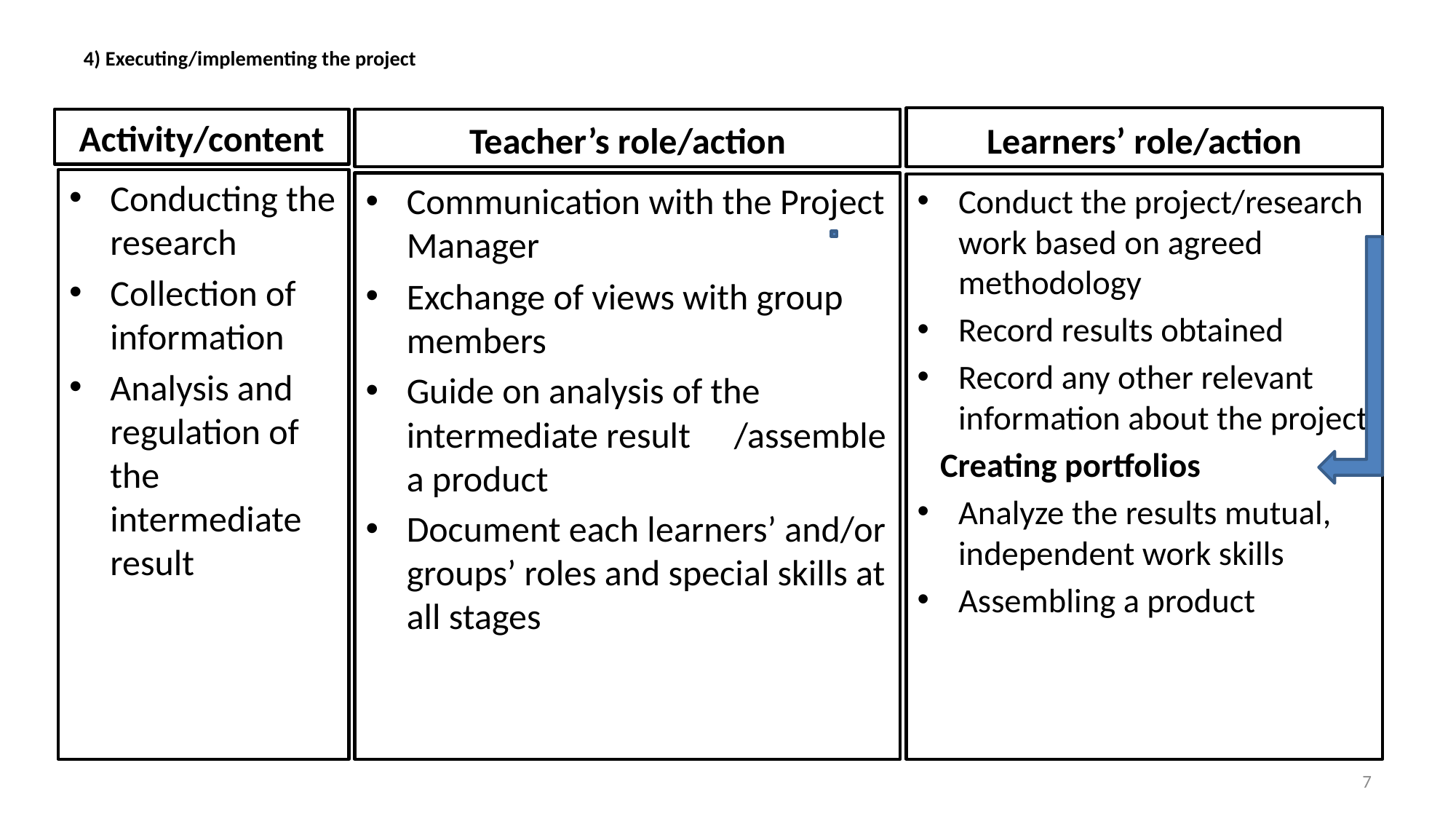

# 4) Executing/implementing the project
Learners’ role/action
Activity/content
Teacher’s role/action
Conducting the research
Collection of information
Analysis and regulation of the intermediate result

Communication with the Project Manager
Exchange of views with group members
Guide on analysis of the intermediate result	/assemble a product
Document each learners’ and/or groups’ roles and special skills at all stages

Conduct the project/research work based on agreed methodology
Record results obtained
Record any other relevant information about the project
   Creating portfolios
Analyze the results mutual, independent work skills
Assembling a product

7